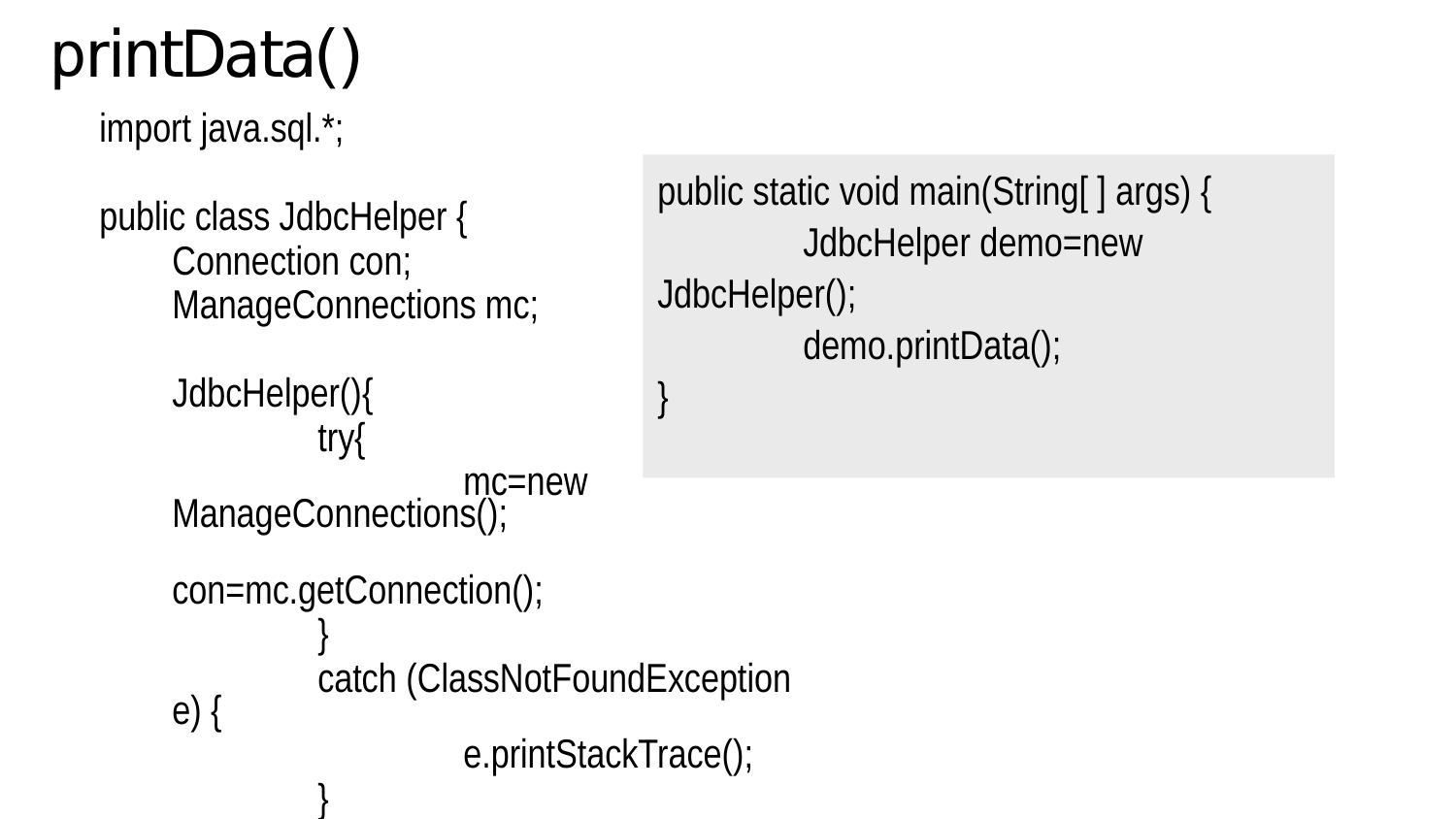

printData()
import java.sql.*;

public class JdbcHelper {
	Connection con;
      	ManageConnections mc;

	JdbcHelper(){
		try{
			mc=new ManageConnections();
			con=mc.getConnection();
		}
		catch (ClassNotFoundException e) {
			e.printStackTrace();
	 	}
		 catch(SQLException e){
		 	e.printStackTrace();
		 }
	}

public static void main(String[ ] args) {
	JdbcHelper demo=new JdbcHelper();
	demo.printData();
}